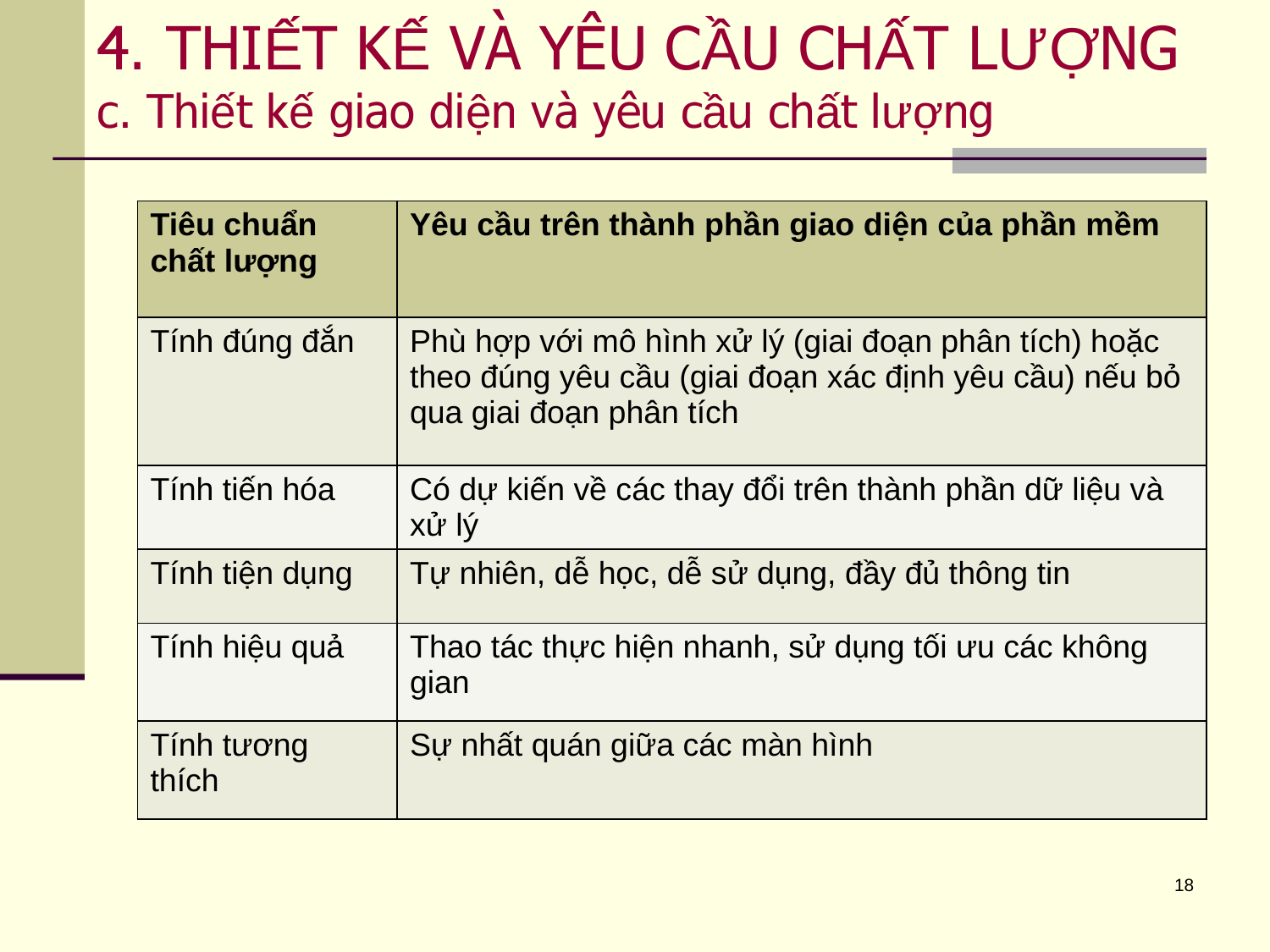

# 4. THIẾT KẾ VÀ YÊU CẦU CHẤT LƯỢNG c. Thiết kế giao diện và yêu cầu chất lượng
| Tiêu chuẩn chất lượng | Yêu cầu trên thành phần giao diện của phần mềm |
| --- | --- |
| Tính đúng đắn | Phù hợp với mô hình xử lý (giai đoạn phân tích) hoặc theo đúng yêu cầu (giai đoạn xác định yêu cầu) nếu bỏ qua giai đoạn phân tích |
| Tính tiến hóa | Có dự kiến về các thay đổi trên thành phần dữ liệu và xử lý |
| Tính tiện dụng | Tự nhiên, dễ học, dễ sử dụng, đầy đủ thông tin |
| Tính hiệu quả | Thao tác thực hiện nhanh, sử dụng tối ưu các không gian |
| Tính tương thích | Sự nhất quán giữa các màn hình |
18